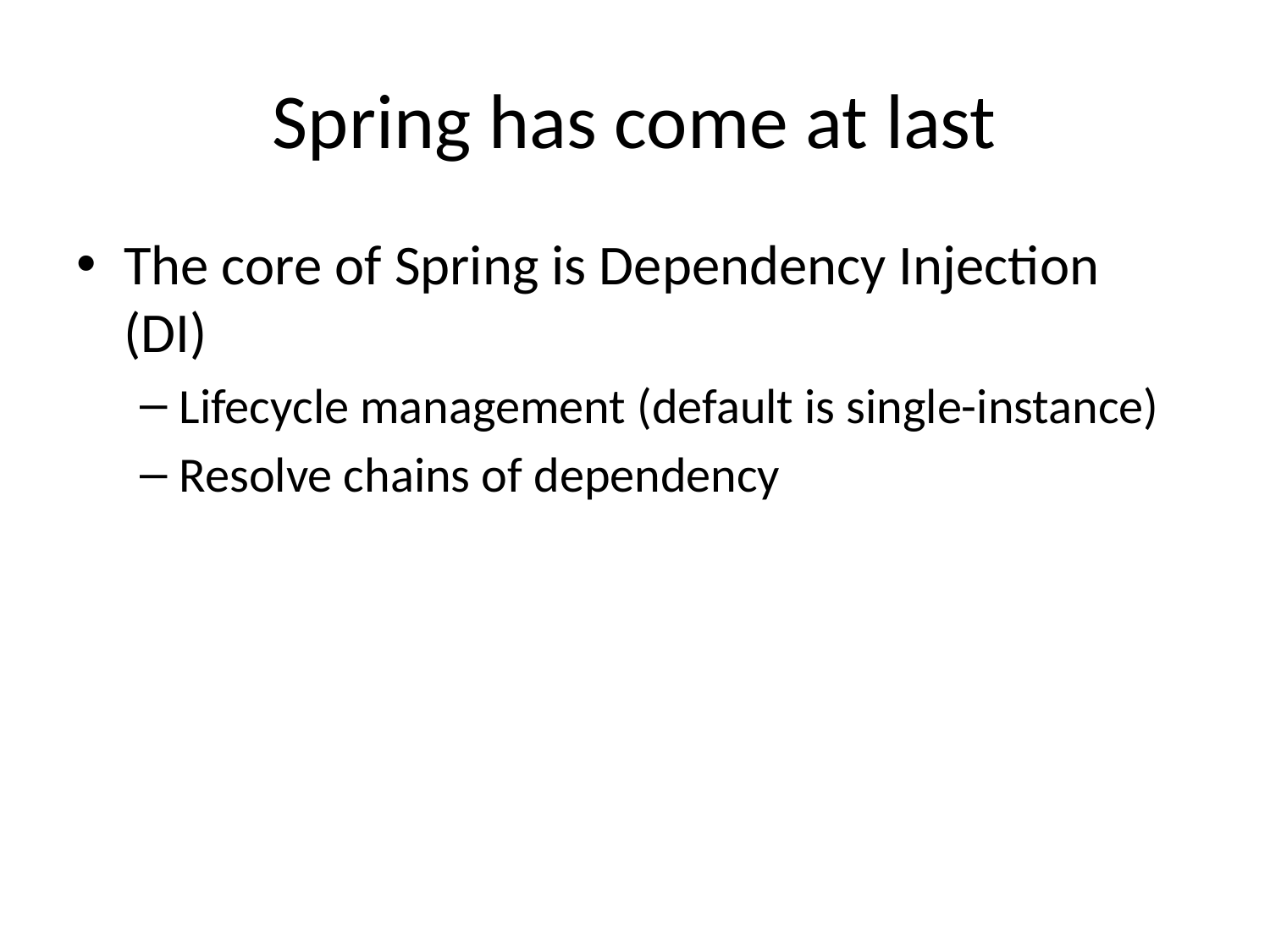

# Spring has come at last
The core of Spring is Dependency Injection (DI)
Lifecycle management (default is single-instance)
Resolve chains of dependency